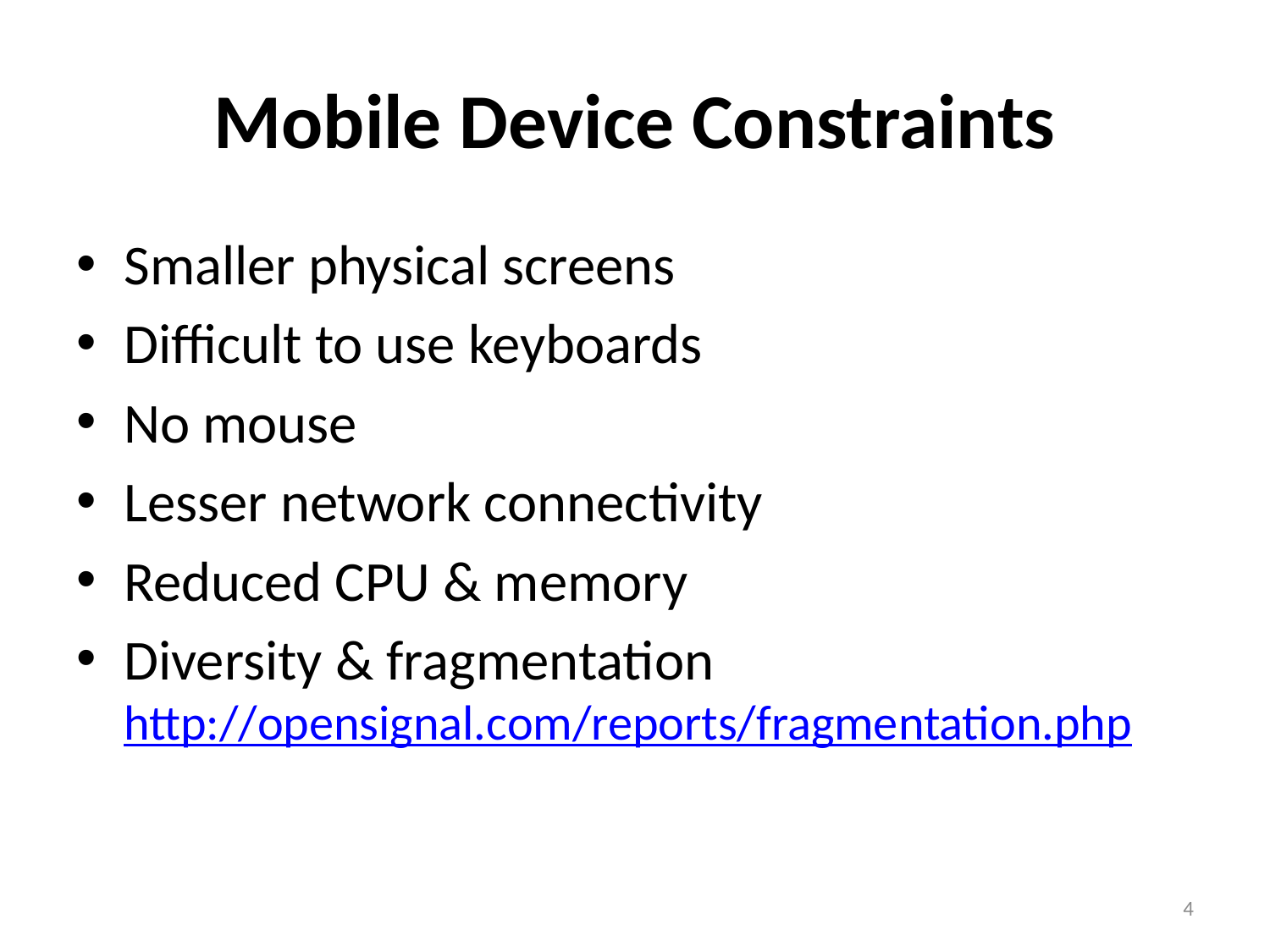

# Mobile Device Constraints
Smaller physical screens
Difficult to use keyboards
No mouse
Lesser network connectivity
Reduced CPU & memory
Diversity & fragmentation
http://opensignal.com/reports/fragmentation.php

4